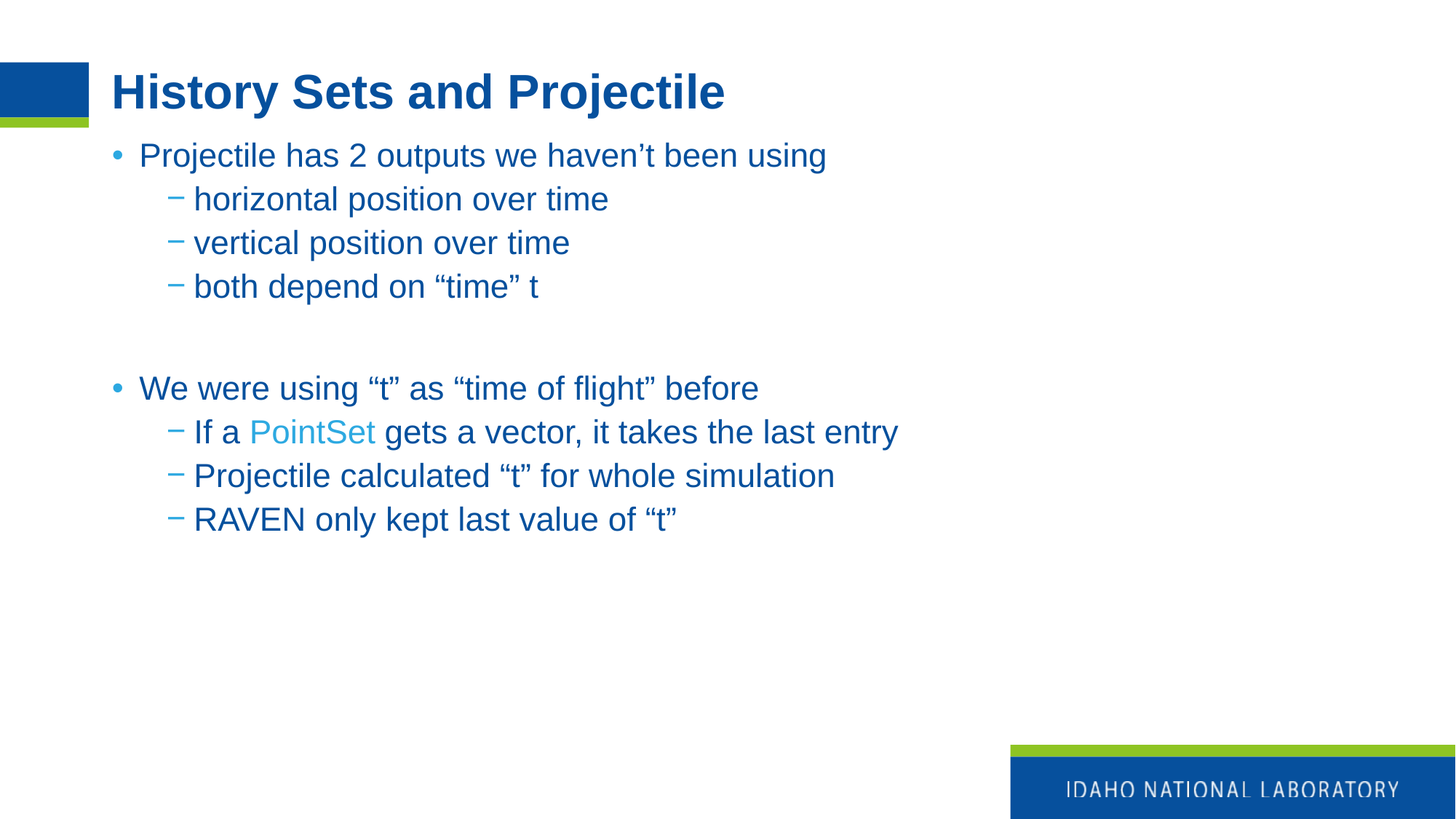

# History Sets and Projectile
Projectile has 2 outputs we haven’t been using
horizontal position over time
vertical position over time
both depend on “time” t

We were using “t” as “time of flight” before
If a PointSet gets a vector, it takes the last entry
Projectile calculated “t” for whole simulation
RAVEN only kept last value of “t”